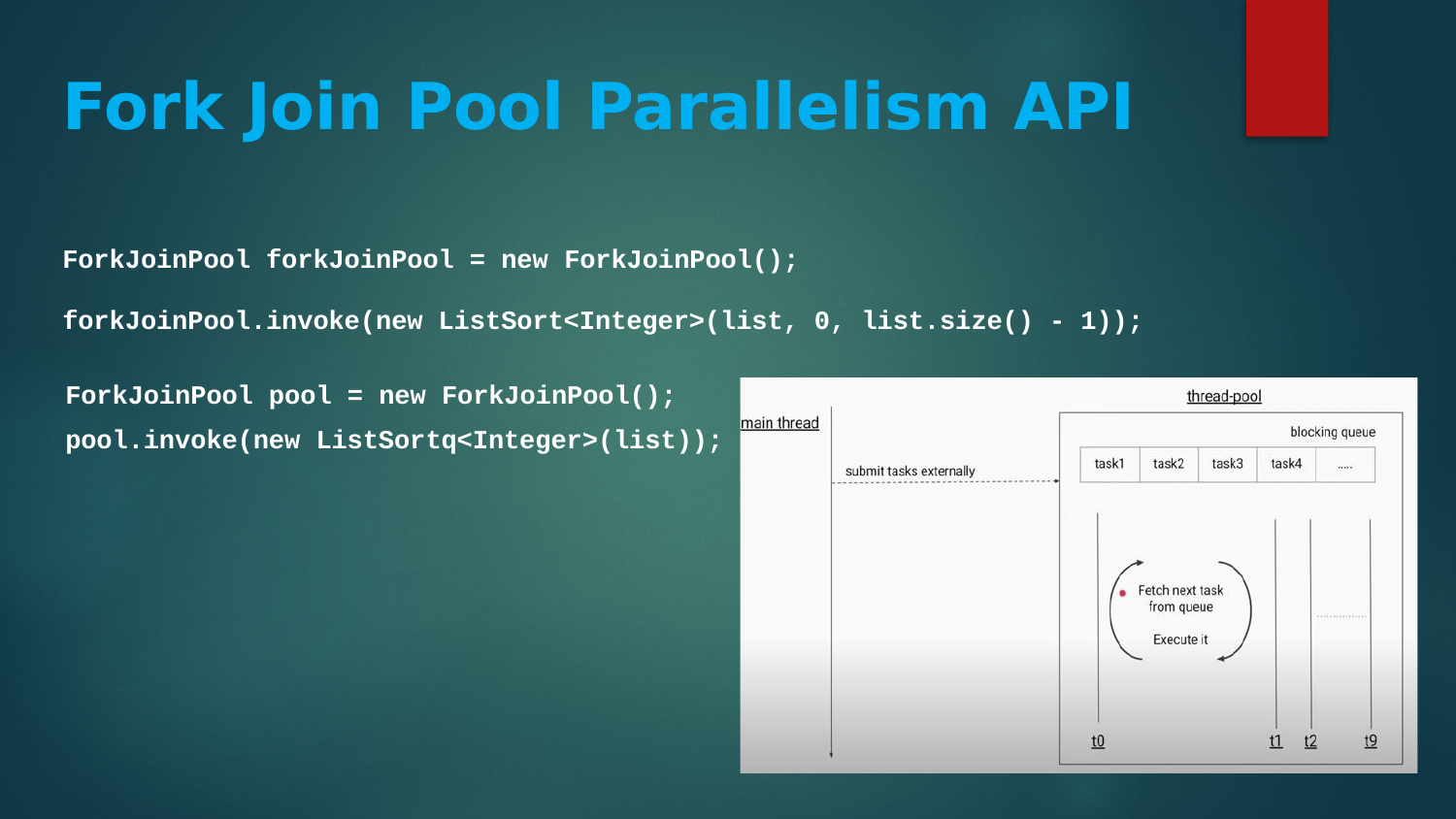

Fork Join Pool Parallelism API
ForkJoinPool forkJoinPool = new ForkJoinPool();

forkJoinPool.invoke(new ListSort<Integer>(list, 0, list.size() - 1));
ForkJoinPool pool = new ForkJoinPool(); pool.invoke(new ListSortq<Integer>(list));